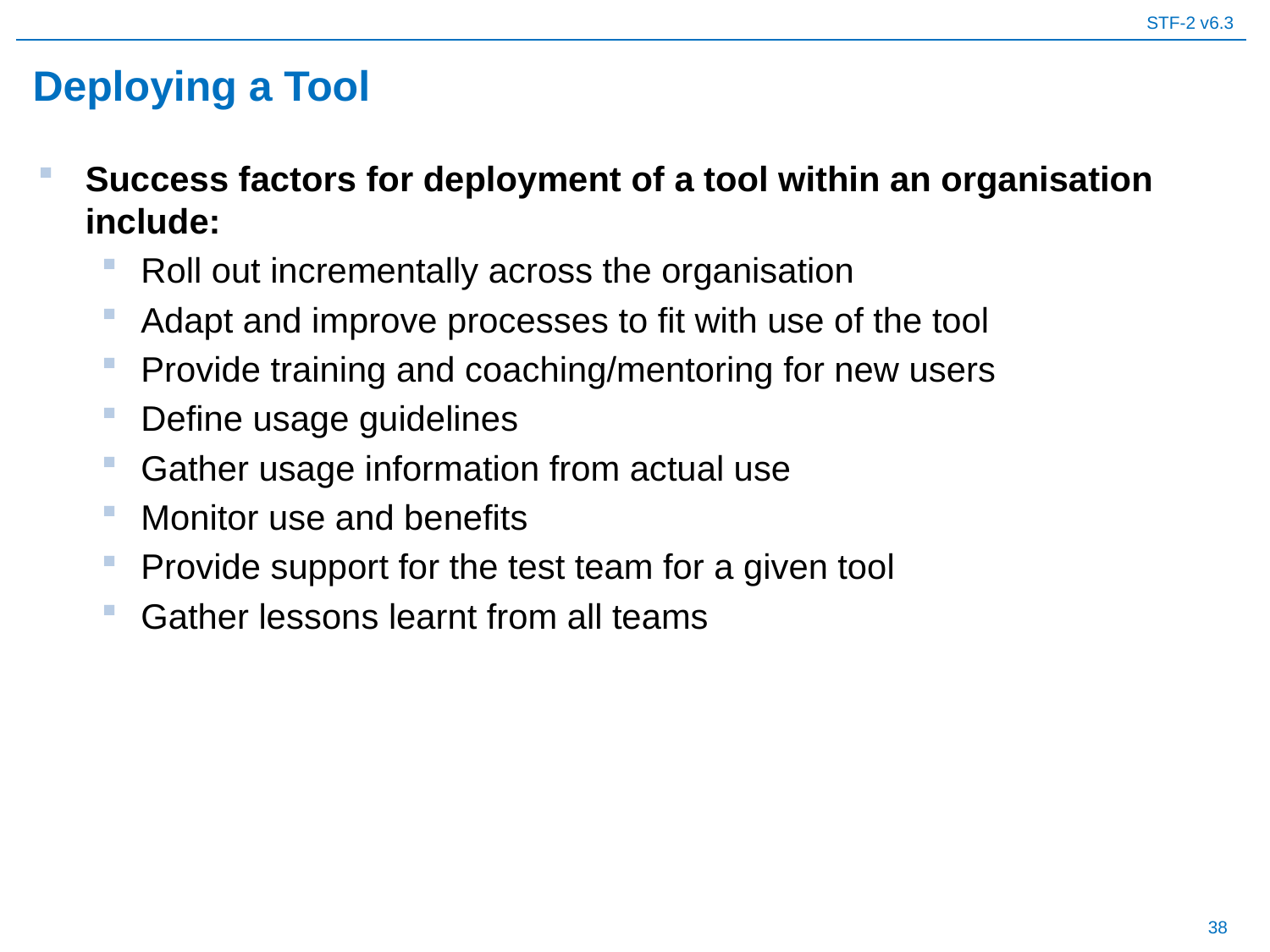

# Deploying a Tool
Success factors for deployment of a tool within an organisation include:
Roll out incrementally across the organisation
Adapt and improve processes to fit with use of the tool
Provide training and coaching/mentoring for new users
Define usage guidelines
Gather usage information from actual use
Monitor use and benefits
Provide support for the test team for a given tool
Gather lessons learnt from all teams